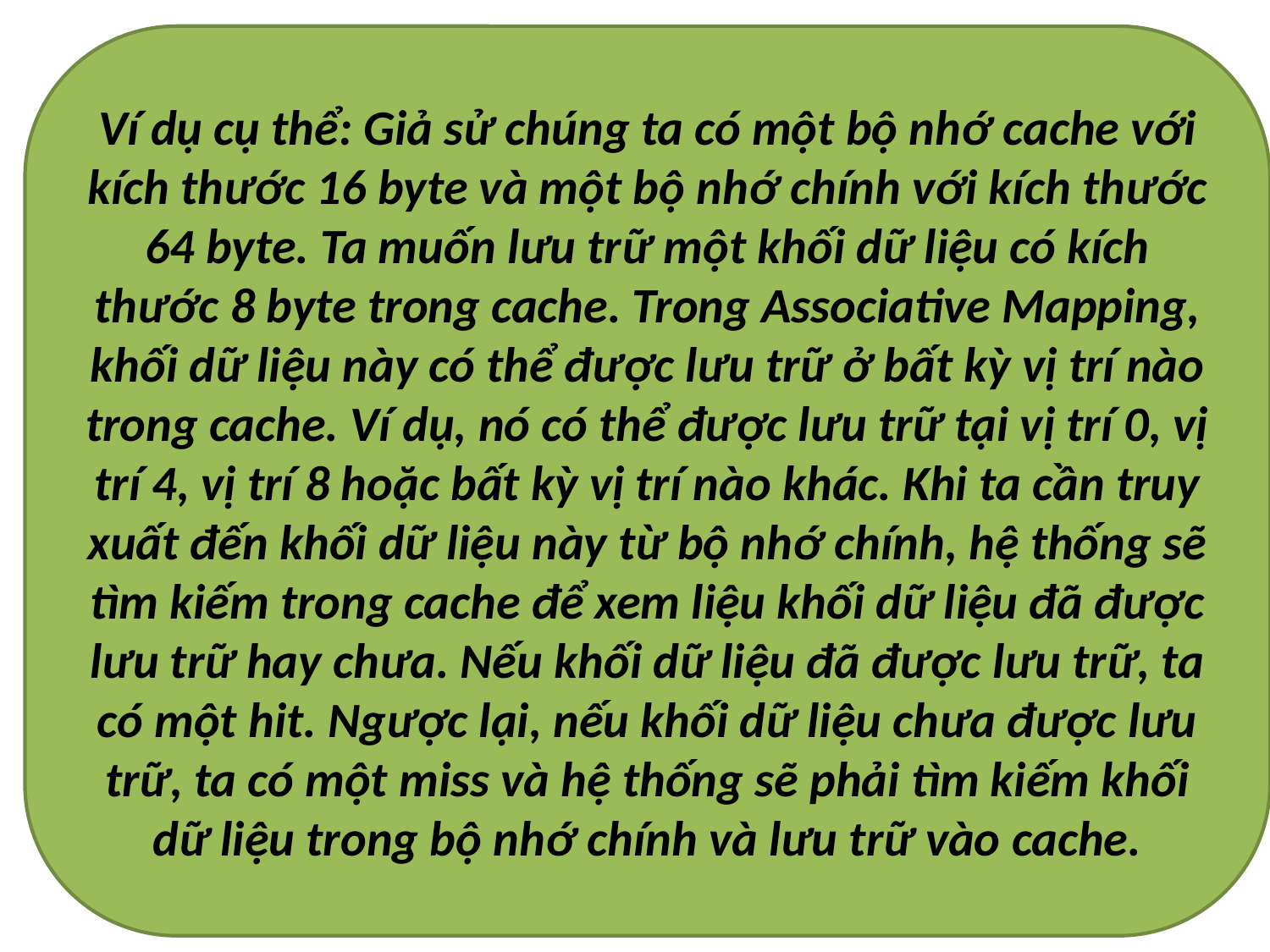

Ví dụ cụ thể: Giả sử chúng ta có một bộ nhớ cache với kích thước 16 byte và một bộ nhớ chính với kích thước 64 byte. Ta muốn lưu trữ một khối dữ liệu có kích thước 8 byte trong cache. Trong Associative Mapping, khối dữ liệu này có thể được lưu trữ ở bất kỳ vị trí nào trong cache. Ví dụ, nó có thể được lưu trữ tại vị trí 0, vị trí 4, vị trí 8 hoặc bất kỳ vị trí nào khác. Khi ta cần truy xuất đến khối dữ liệu này từ bộ nhớ chính, hệ thống sẽ tìm kiếm trong cache để xem liệu khối dữ liệu đã được lưu trữ hay chưa. Nếu khối dữ liệu đã được lưu trữ, ta có một hit. Ngược lại, nếu khối dữ liệu chưa được lưu trữ, ta có một miss và hệ thống sẽ phải tìm kiếm khối dữ liệu trong bộ nhớ chính và lưu trữ vào cache.
#